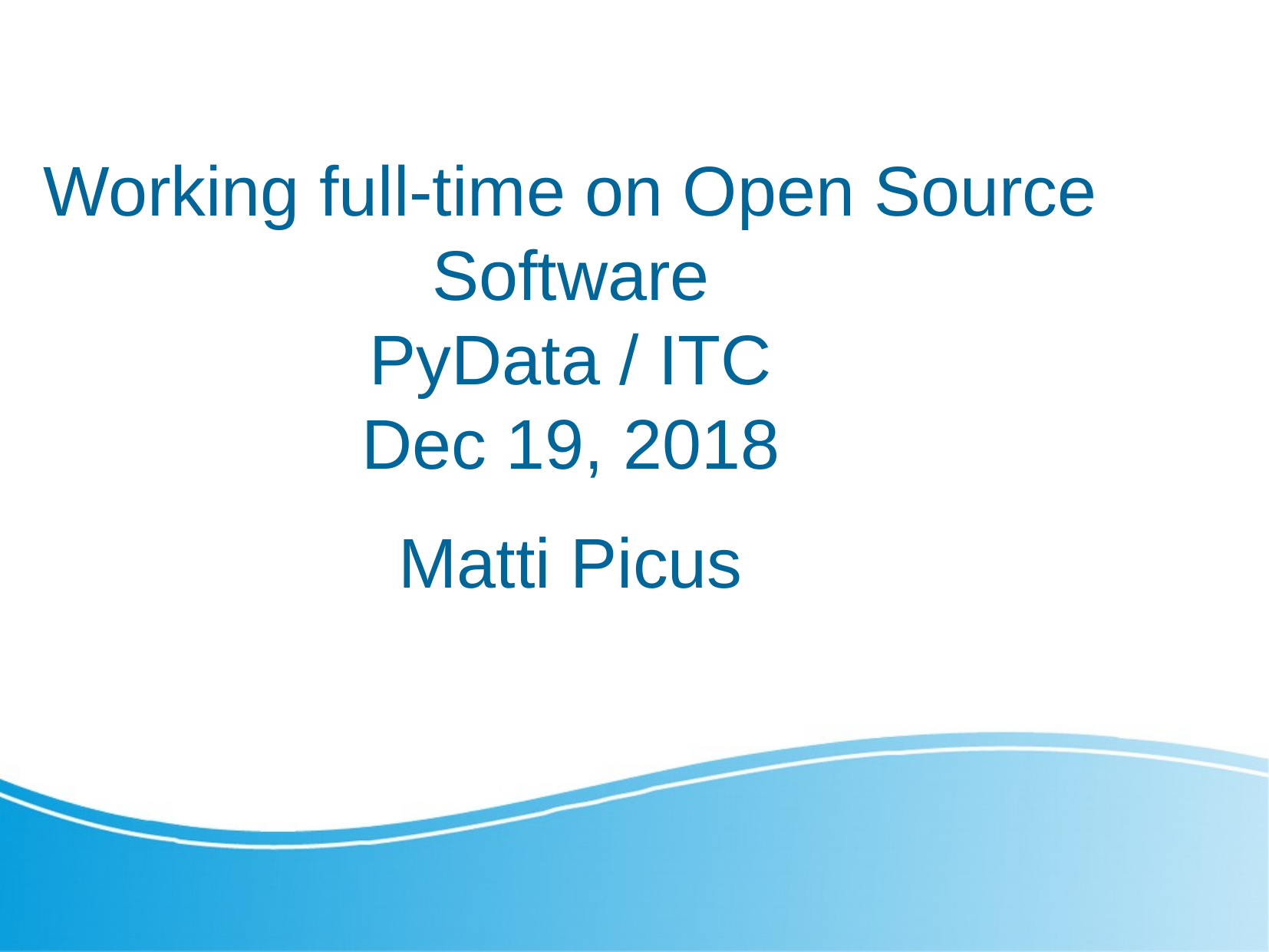

Working full-time on Open Source Software
PyData / ITC
Dec 19, 2018
Matti Picus